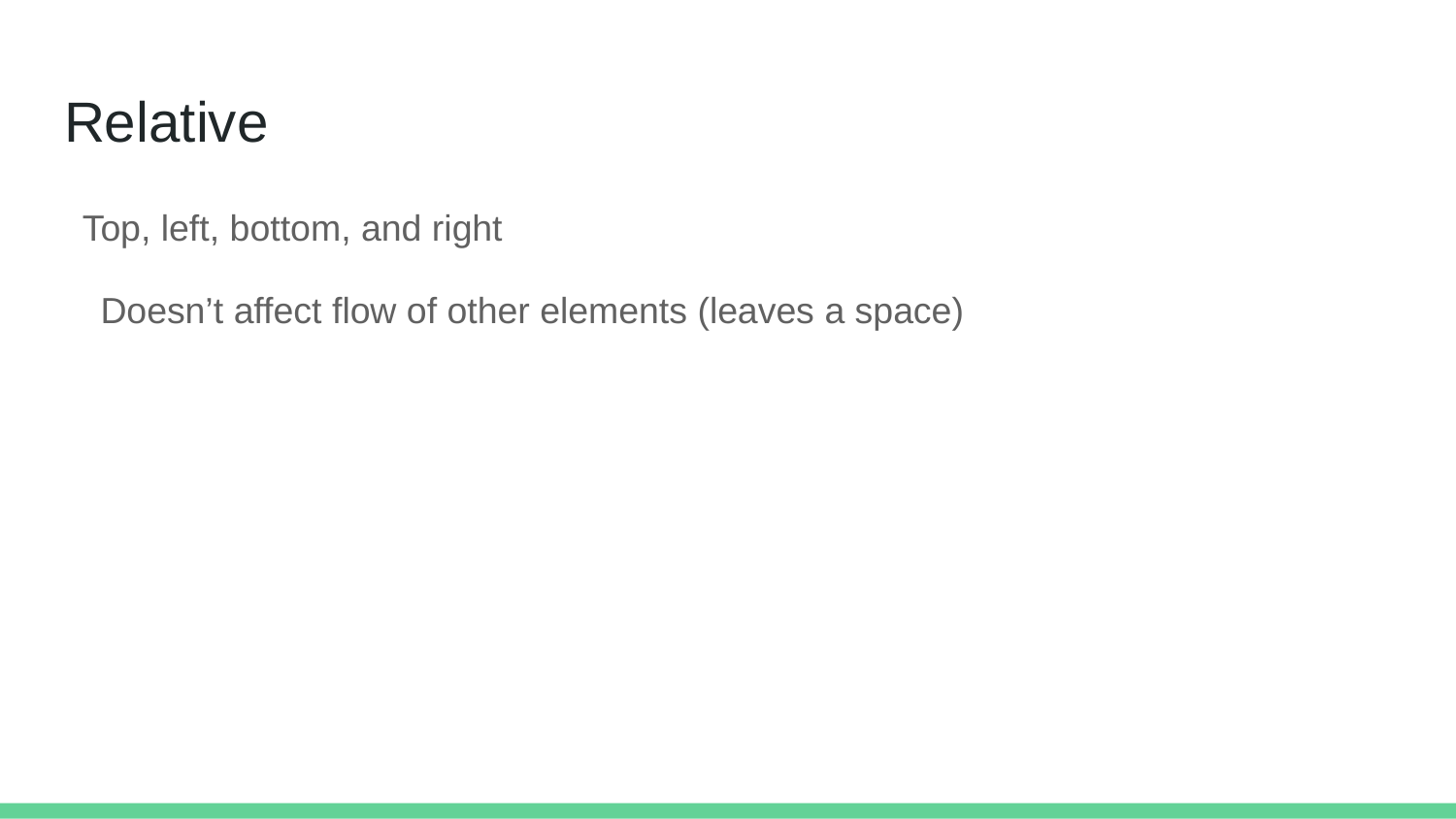

# Relative
Top, left, bottom, and right
Doesn’t affect flow of other elements (leaves a space)